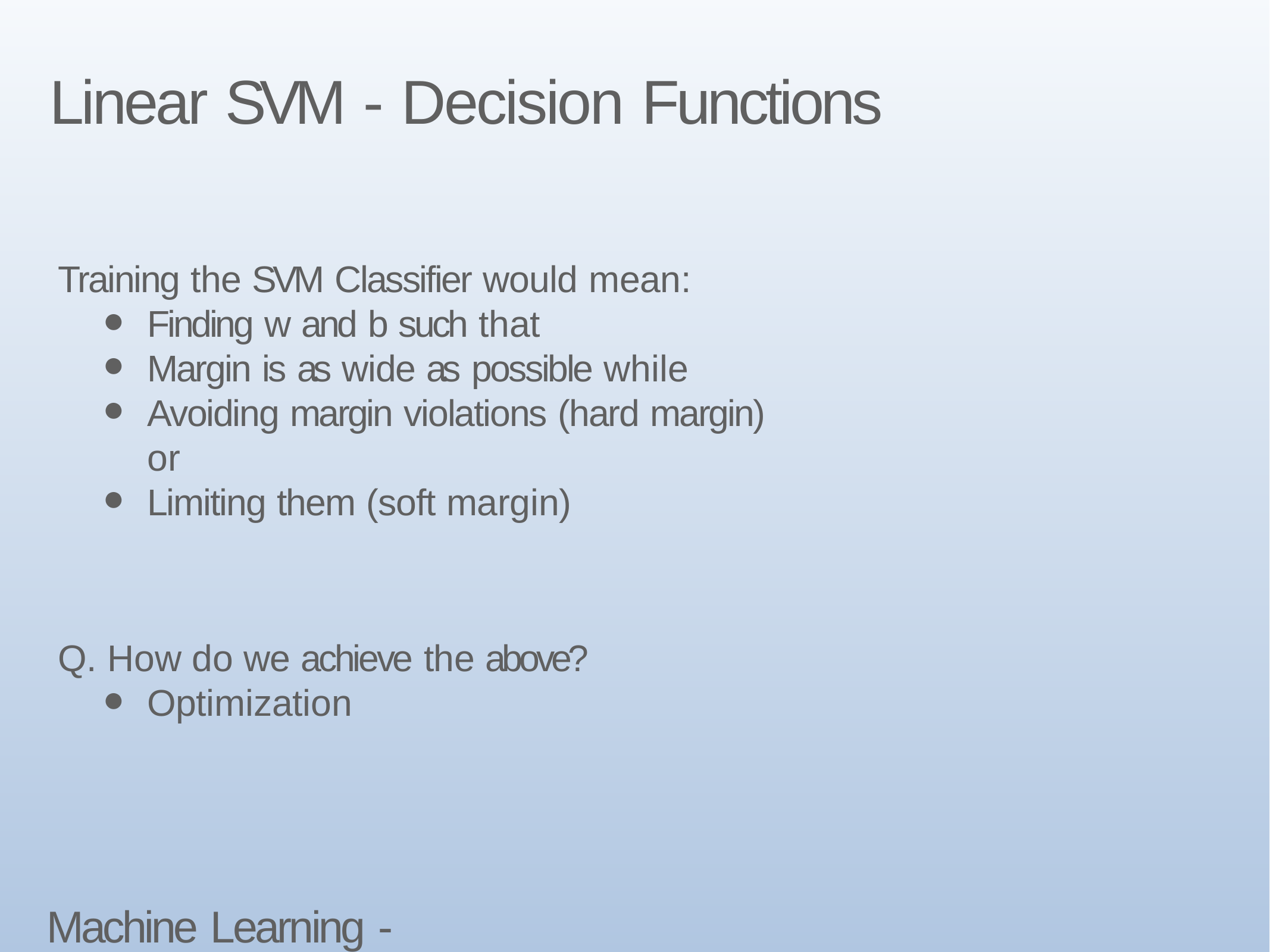

# Linear SVM - Decision Functions
Training the SVM Classifier would mean:
Finding w and b such that
Margin is as wide as possible while
Avoiding margin violations (hard margin) or
Limiting them (soft margin)

Q. How do we achieve the above?
Optimization
Machine Learning - SVM